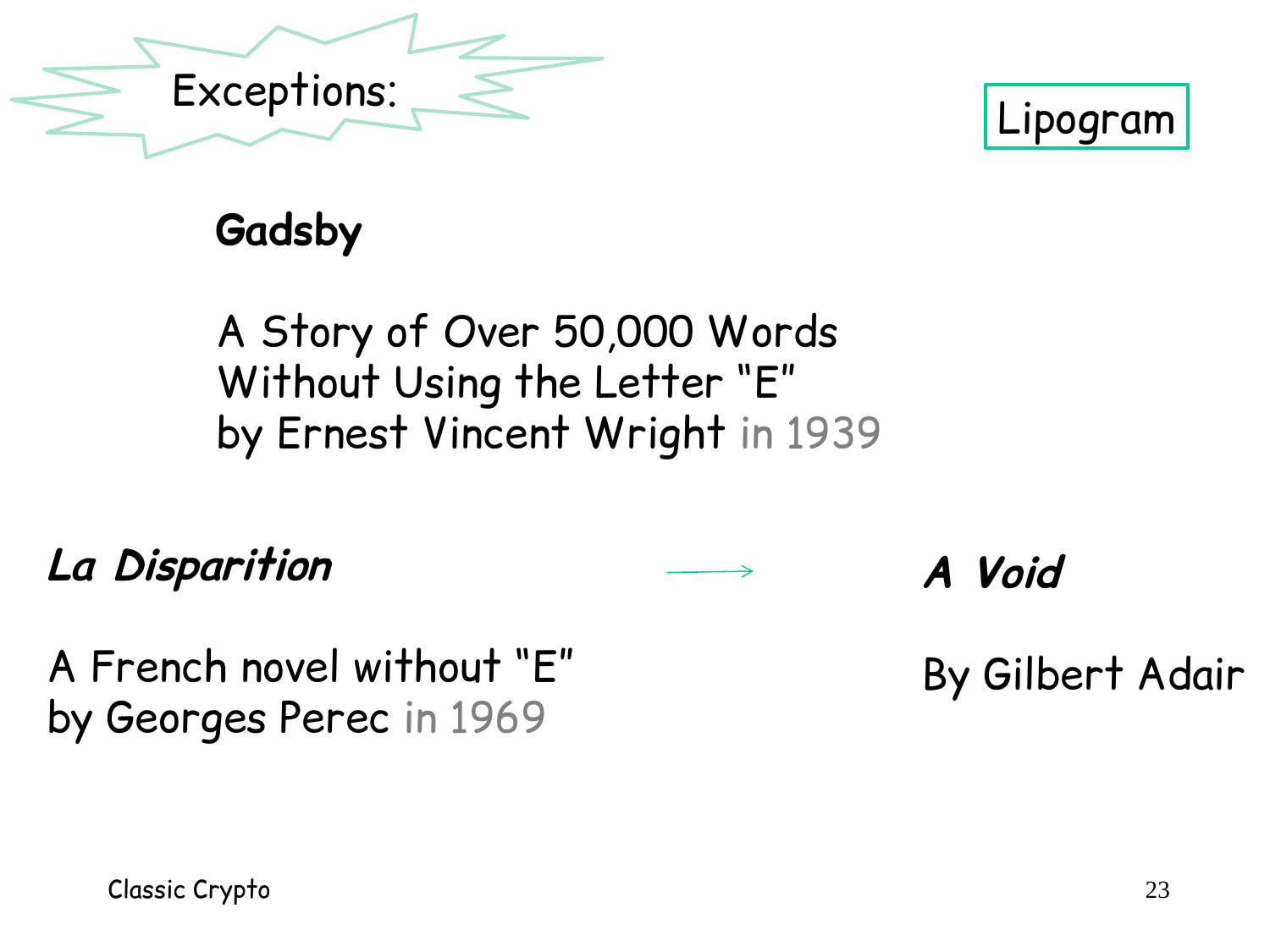

Exceptions:
Lipogram
Gadsby

A Story of Over 50,000 Words
Without Using the Letter “E”
by Ernest Vincent Wright in 1939
La Disparition

A French novel without “E”
by Georges Perec in 1969
A Void

By Gilbert Adair
Classic Crypto                                                                                                                      23